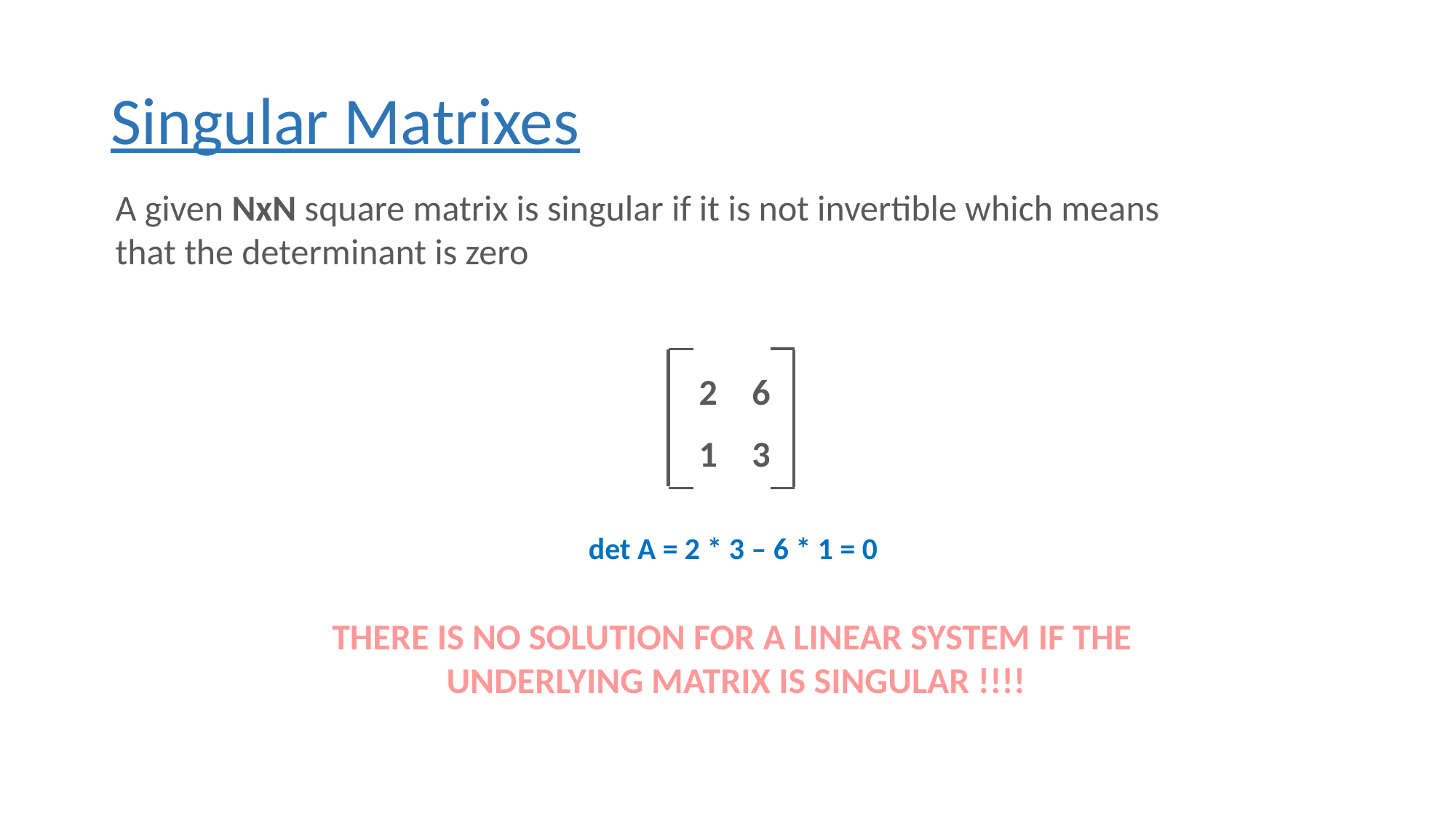

# Singular Matrixes
A given NxN square matrix is singular if it is not invertible which means
that the determinant is zero
2
6
1
3
det A = 2 * 3 – 6 * 1 = 0
THERE IS NO SOLUTION FOR A LINEAR SYSTEM IF THE
UNDERLYING MATRIX IS SINGULAR !!!!